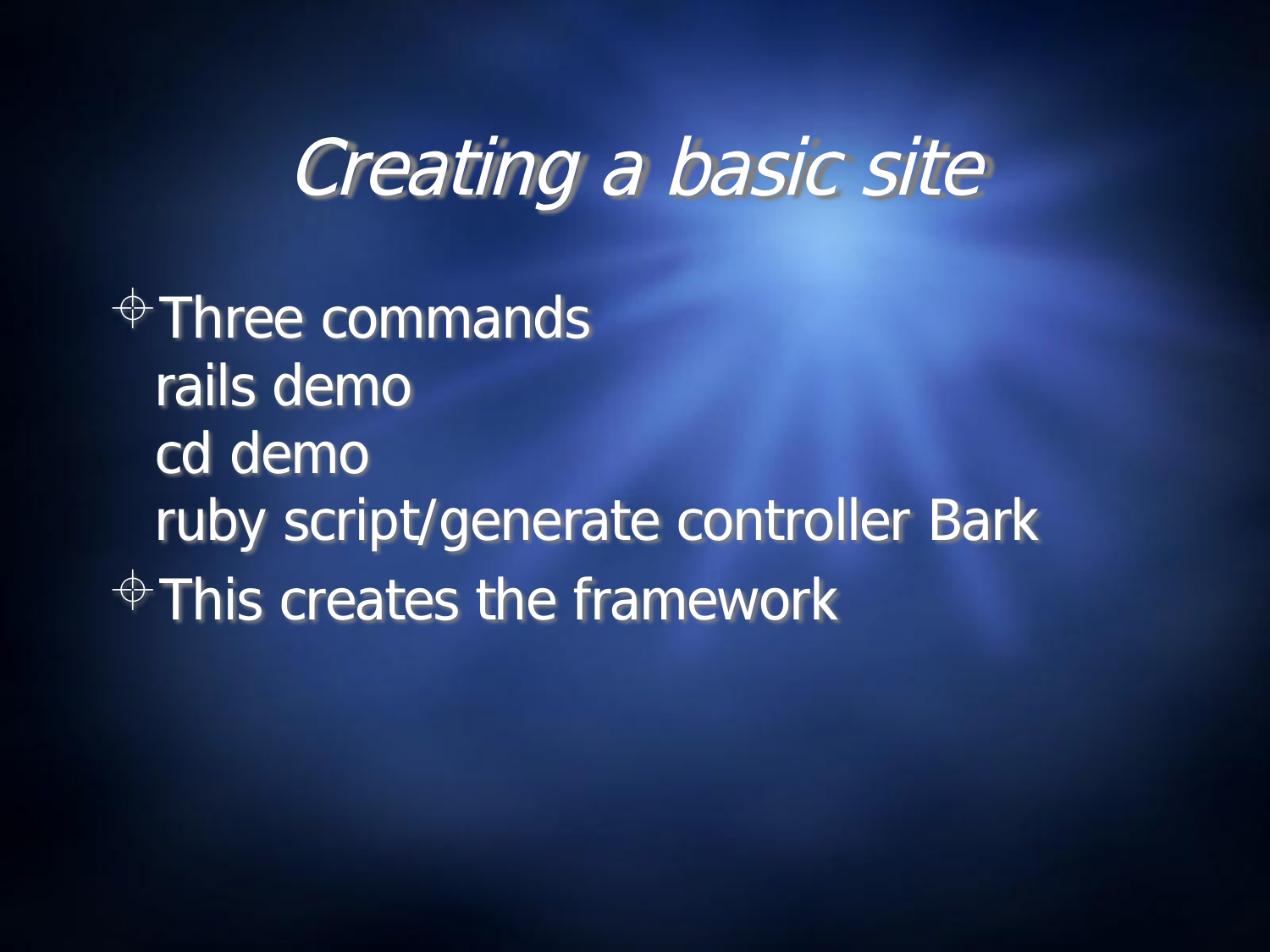

# Creating a basic site
Three commands
rails demo
cd demo
ruby script/generate controller Bark
This creates the framework